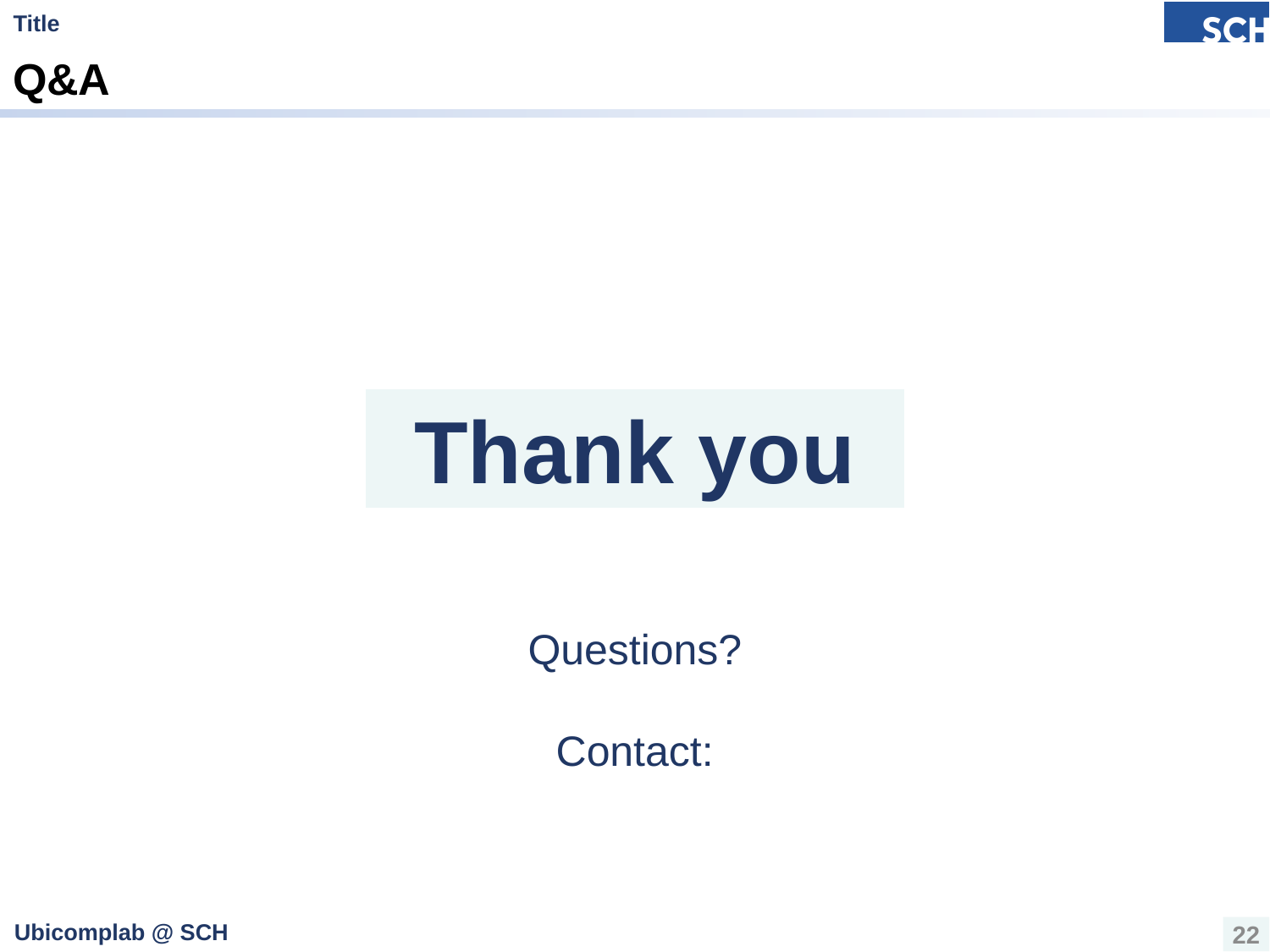

# Q&A
Thank you
Questions?

Contact:
22